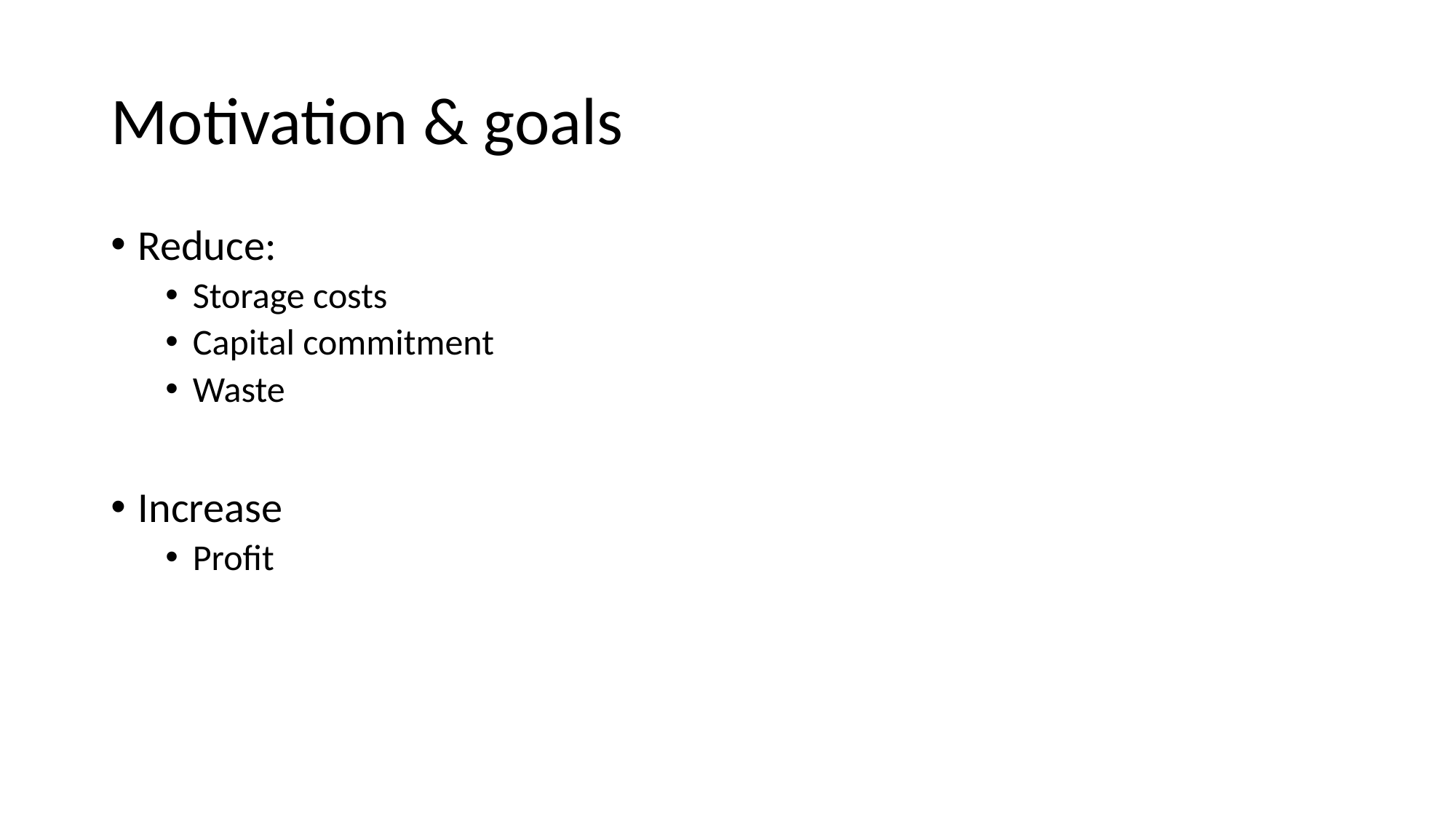

# Motivation & goals
Reduce:
Storage costs
Capital commitment
Waste

Increase
Profit